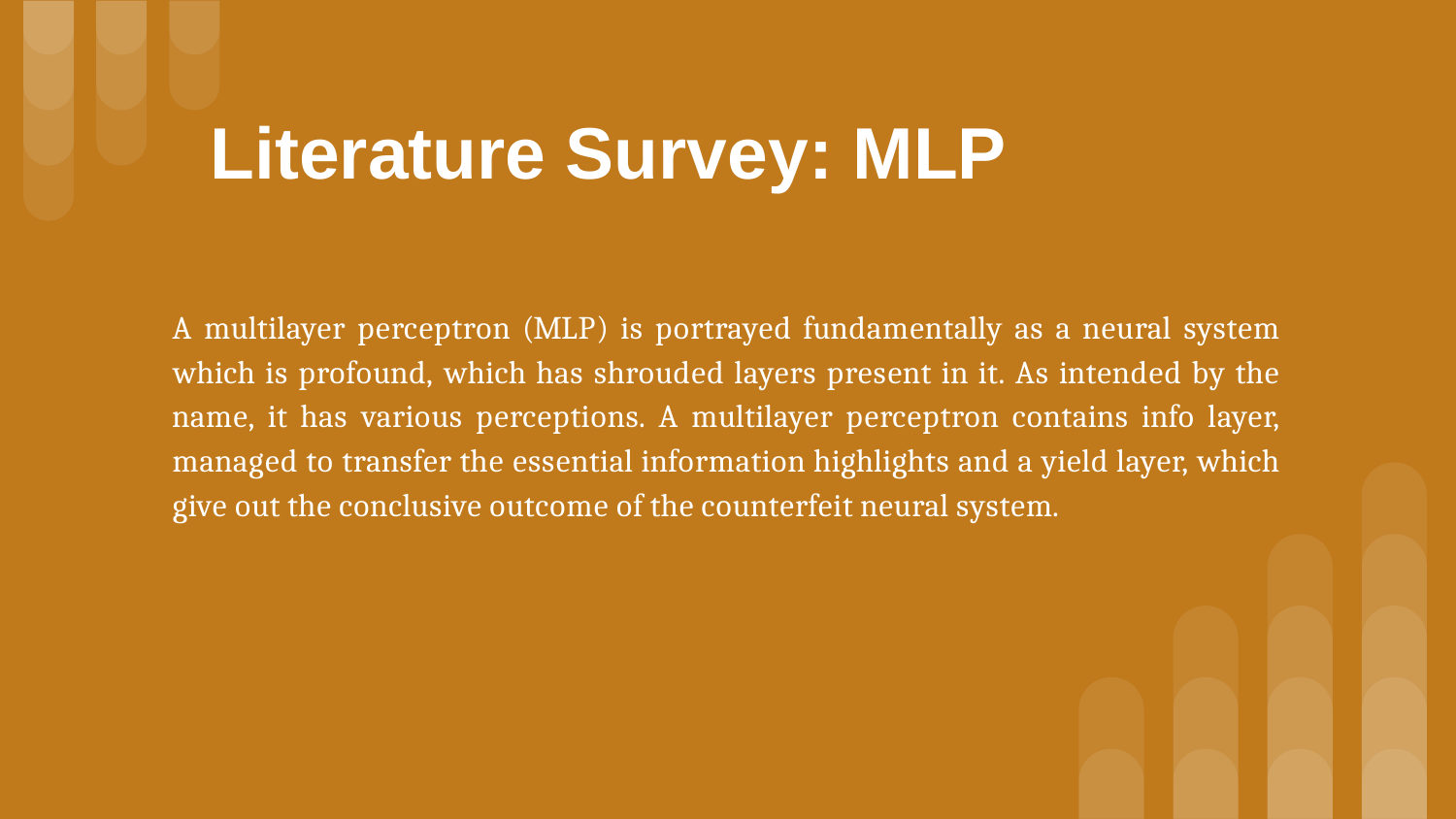

# Literature Survey: MLP

A multilayer perceptron (MLP) is portrayed fundamentally as a neural system which is profound, which has shrouded layers present in it. As intended by the name, it has various perceptions. A multilayer perceptron contains info layer, managed to transfer the essential information highlights and a yield layer, which give out the conclusive outcome of the counterfeit neural system.